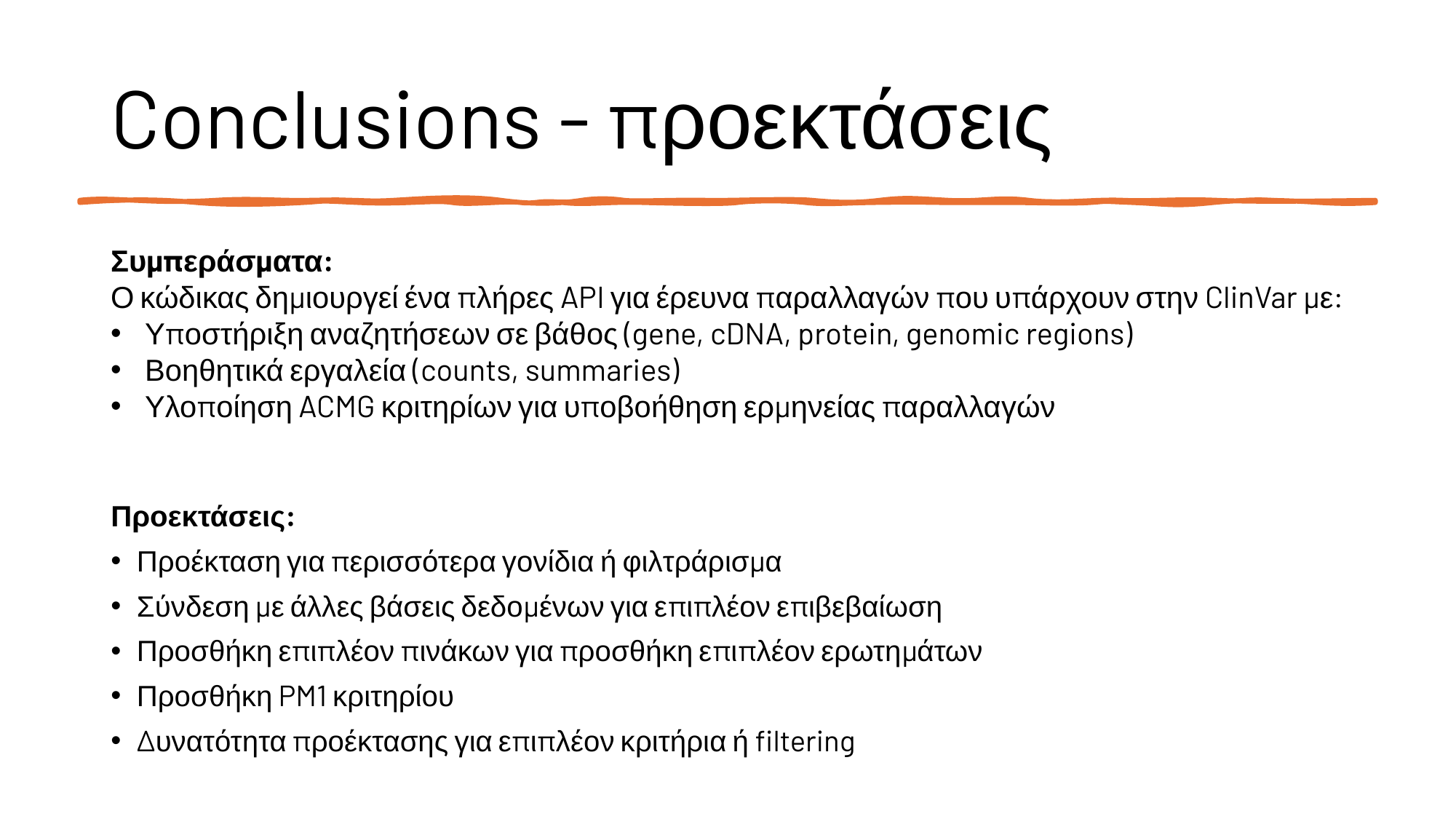

# Conclusions - προεκτάσεις

Συμπεράσματα:
Ο κώδικας δημιουργεί ένα πλήρες API για έρευνα παραλλαγών που υπάρχουν στην ClinVar με:
Υποστήριξη αναζητήσεων σε βάθος (gene, cDNA, protein, genomic regions)
Βοηθητικά εργαλεία (counts, summaries)
Υλοποίηση ACMG κριτηρίων για υποβοήθηση ερμηνείας παραλλαγών
Προεκτάσεις:
Προέκταση για περισσότερα γονίδια ή φιλτράρισμα
Σύνδεση με άλλες βάσεις δεδομένων για επιπλέον επιβεβαίωση
Προσθήκη επιπλέον πινάκων για προσθήκη επιπλέον ερωτημάτων
Προσθήκη PM1 κριτηρίου
Δυνατότητα προέκτασης για επιπλέον κριτήρια ή filtering